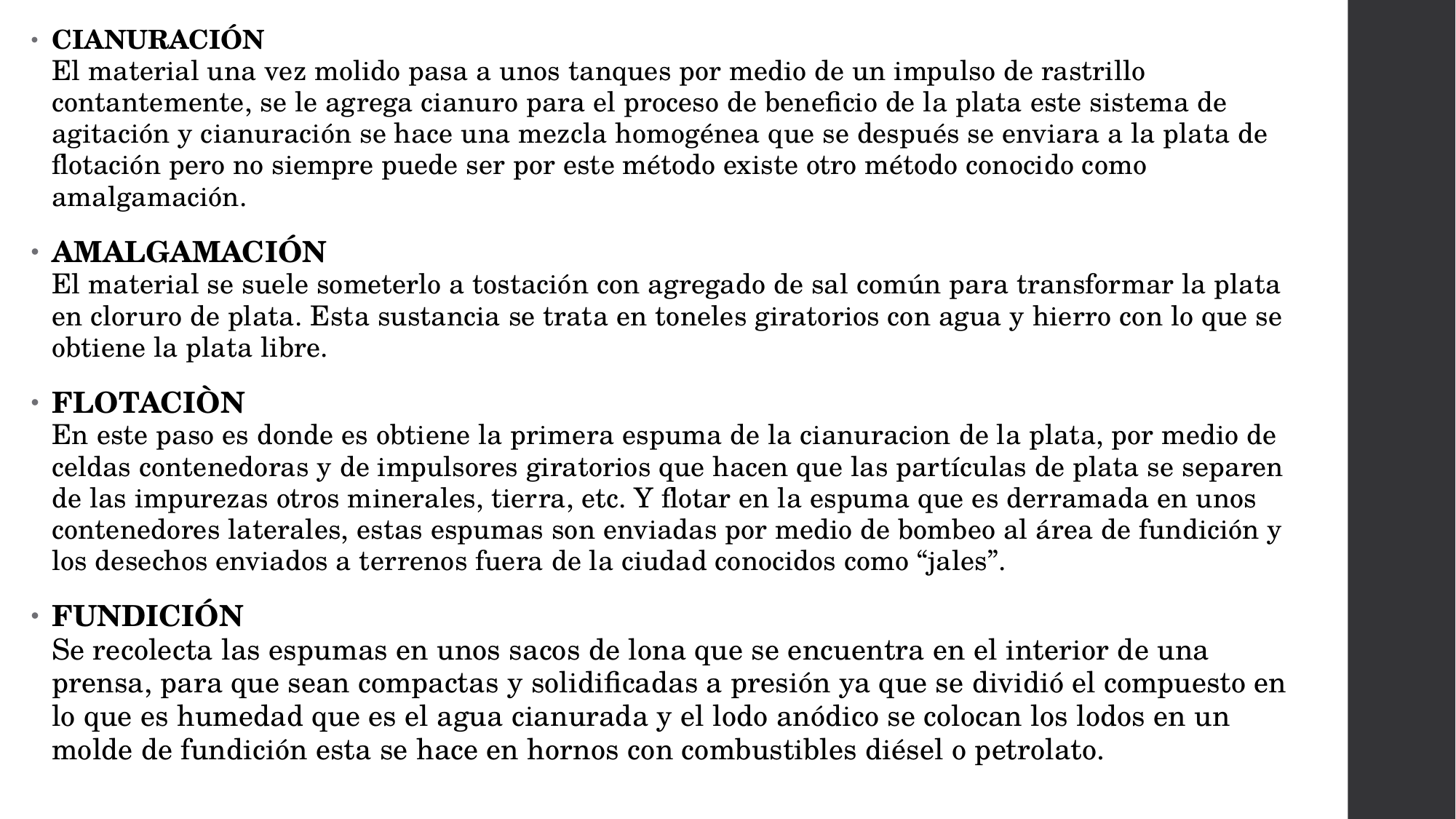

CIANURACIÓN
El material una vez molido pasa a unos tanques por medio de un impulso de rastrillo contantemente, se le agrega cianuro para el proceso de beneficio de la plata este sistema de agitación y cianuración se hace una mezcla homogénea que se después se enviara a la plata de flotación pero no siempre puede ser por este método existe otro método conocido como amalgamación.
AMALGAMACIÓN
El material se suele someterlo a tostación con agregado de sal común para transformar la plata en cloruro de plata. Esta sustancia se trata en toneles giratorios con agua y hierro con lo que se obtiene la plata libre.
FLOTACIÒN
En este paso es donde es obtiene la primera espuma de la cianuracion de la plata, por medio de celdas contenedoras y de impulsores giratorios que hacen que las partículas de plata se separen de las impurezas otros minerales, tierra, etc. Y flotar en la espuma que es derramada en unos contenedores laterales, estas espumas son enviadas por medio de bombeo al área de fundición y los desechos enviados a terrenos fuera de la ciudad conocidos como “jales”.
FUNDICIÓN
Se recolecta las espumas en unos sacos de lona que se encuentra en el interior de una prensa, para que sean compactas y solidificadas a presión ya que se dividió el compuesto en lo que es humedad que es el agua cianurada y el lodo anódico se colocan los lodos en un molde de fundición esta se hace en hornos con combustibles diésel o petrolato.